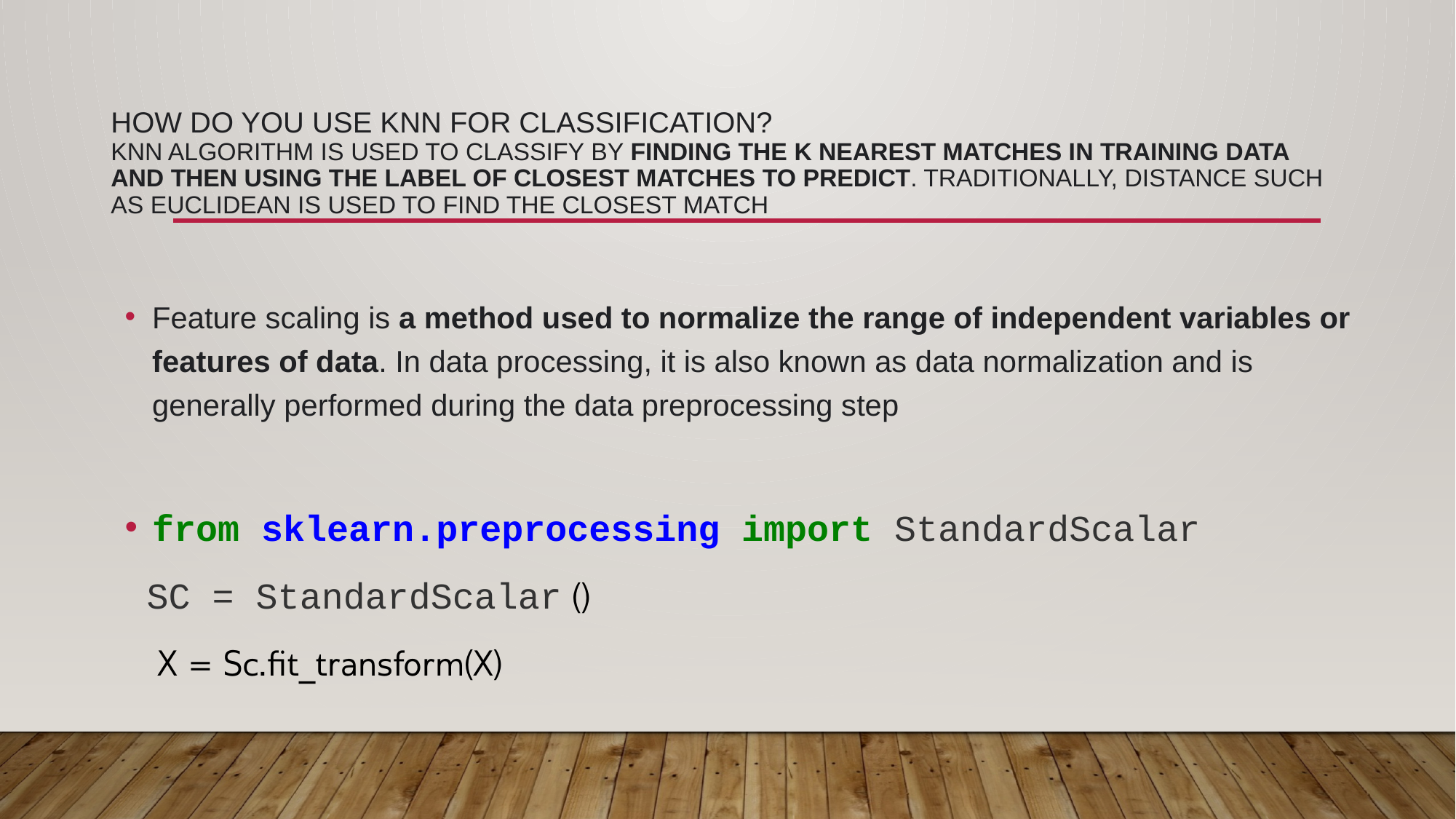

# How do you use KNN for classification? KNN algorithm is used to classify by finding the K nearest matches in training data and then using the label of closest matches to predict. Traditionally, distance such as euclidean is used to find the closest match
Feature scaling is a method used to normalize the range of independent variables or features of data. In data processing, it is also known as data normalization and is generally performed during the data preprocessing step

from sklearn.preprocessing import StandardScalar
 SC = StandardScalar ()
   X = Sc.fit_transform(X)